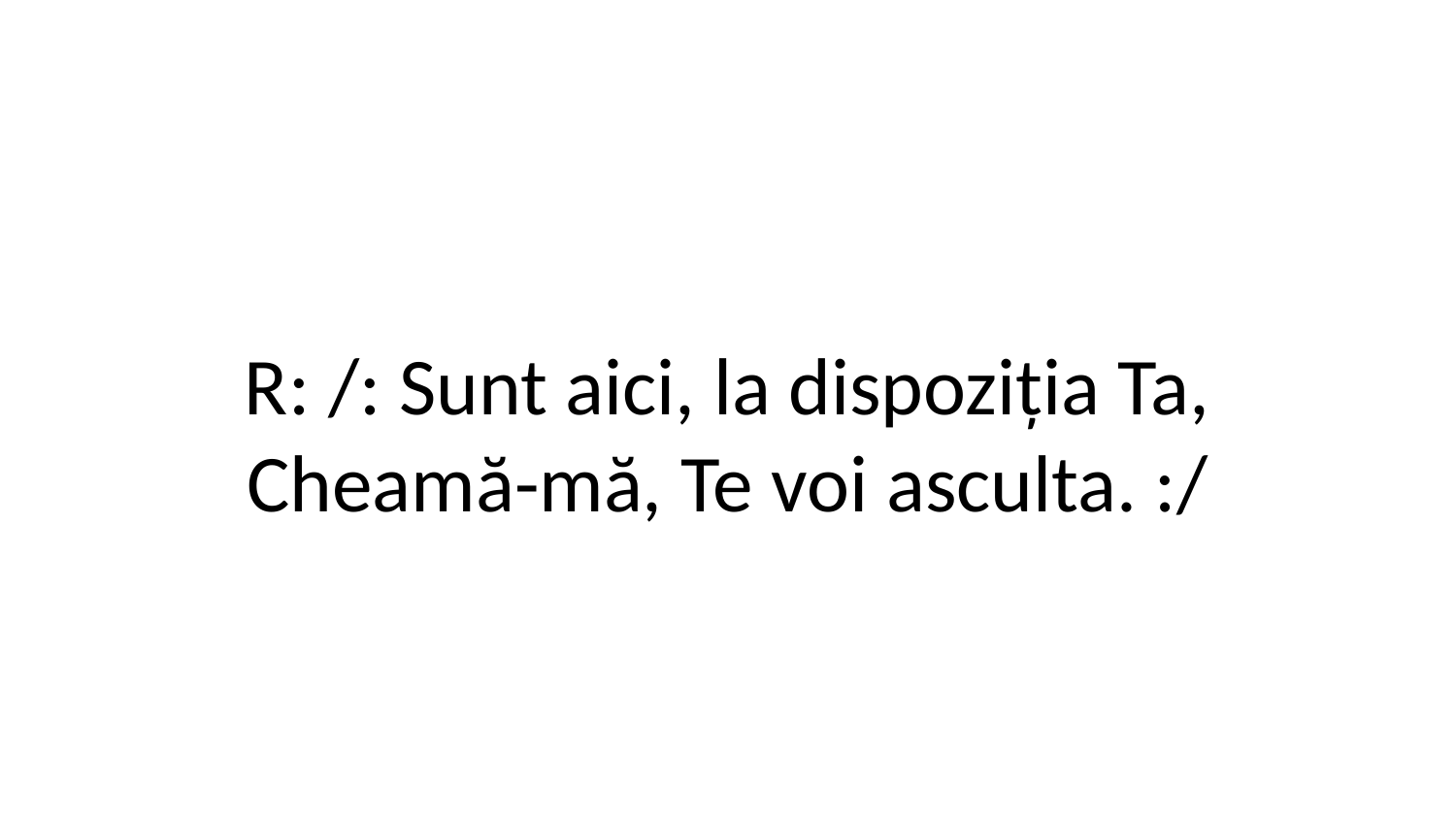

R: /: Sunt aici, la dispoziția Ta,
Cheamă-mă, Te voi asculta. :/